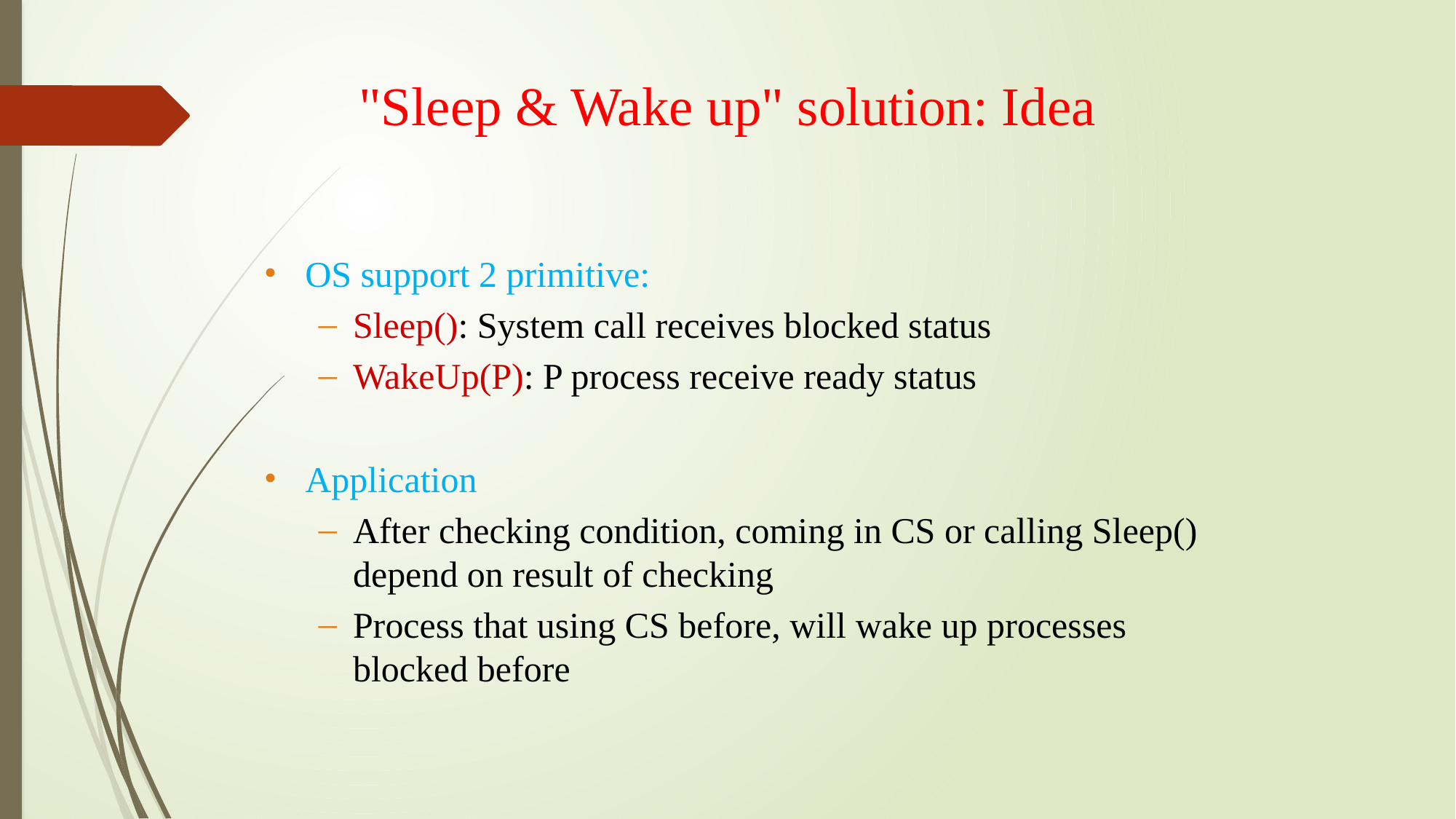

"Sleep & Wake up" solution: Idea
OS support 2 primitive:
Sleep(): System call receives blocked status
WakeUp(P): P process receive ready status

Application
After checking condition, coming in CS or calling Sleep() depend on result of checking
Process that using CS before, will wake up processes blocked before